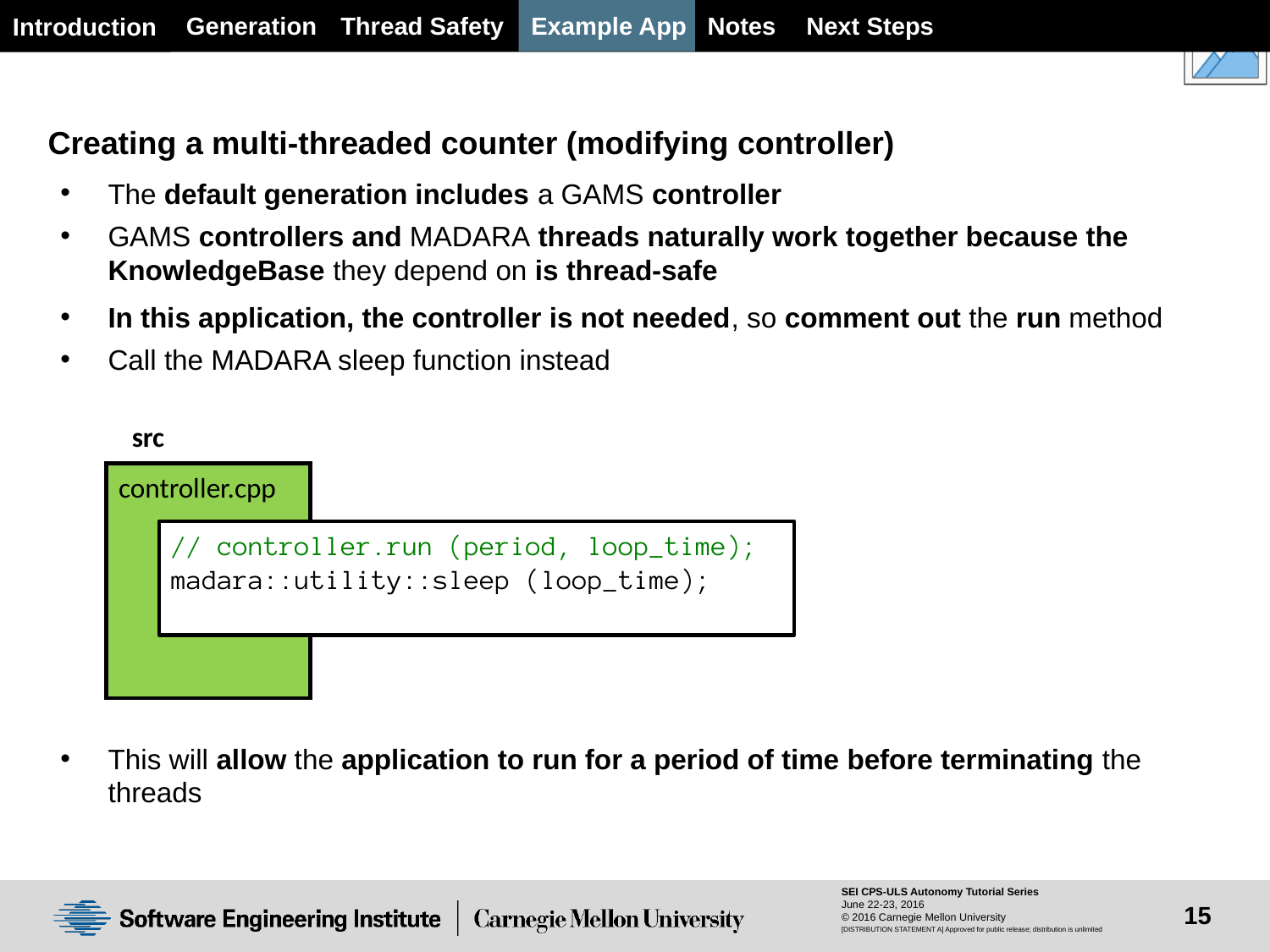

Generation
Thread Safety
Example App
Next Steps
Notes
Introduction

Creating a multi-threaded counter (modifying controller)
The default generation includes a GAMS controller
GAMS controllers and MADARA threads naturally work together because the KnowledgeBase they depend on is thread-safe
In this application, the controller is not needed, so comment out the run method
Call the MADARA sleep function instead
src
controller.cpp
// controller.run (period, loop_time);
madara::utility::sleep (loop_time);

This will allow the application to run for a period of time before terminating the threads